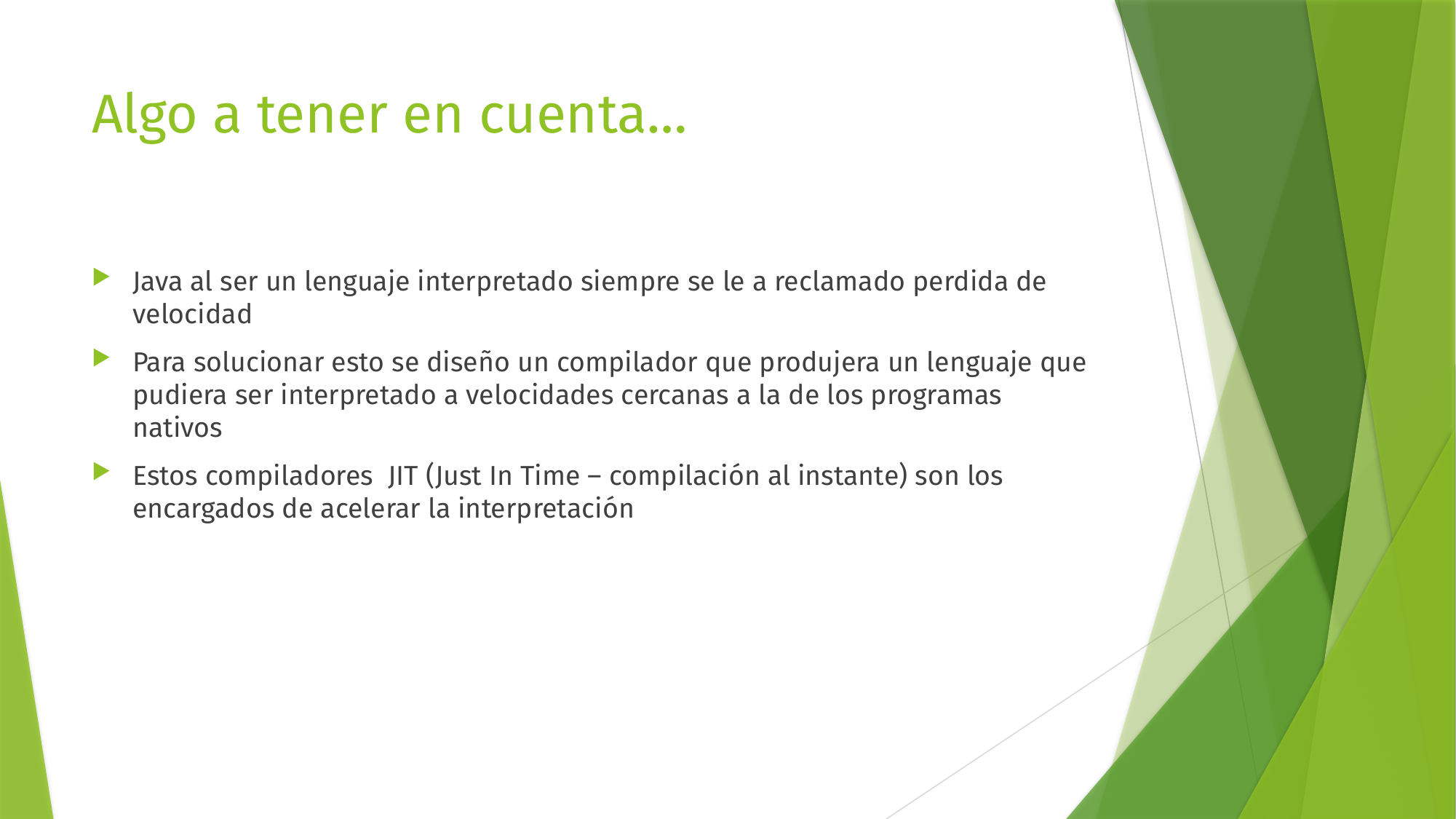

# Algo a tener en cuenta…
Java al ser un lenguaje interpretado siempre se le a reclamado perdida de velocidad
Para solucionar esto se diseño un compilador que produjera un lenguaje que pudiera ser interpretado a velocidades cercanas a la de los programas nativos
Estos compiladores  JIT (Just In Time – compilación al instante) son los encargados de acelerar la interpretación